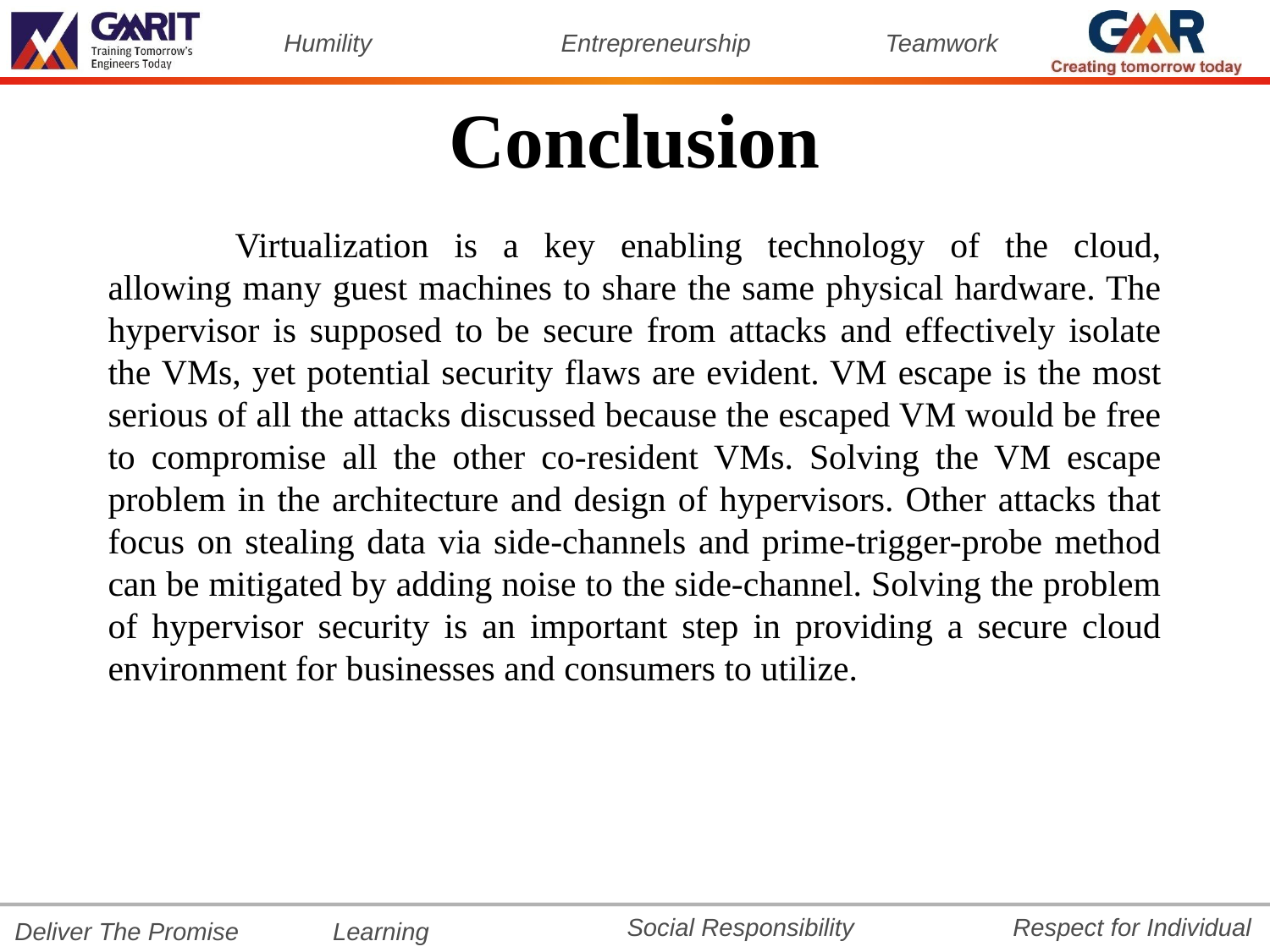

# Conclusion
	Virtualization is a key enabling technology of the cloud, allowing many guest machines to share the same physical hardware. The hypervisor is supposed to be secure from attacks and effectively isolate the VMs, yet potential security flaws are evident. VM escape is the most serious of all the attacks discussed because the escaped VM would be free to compromise all the other co-resident VMs. Solving the VM escape problem in the architecture and design of hypervisors. Other attacks that focus on stealing data via side-channels and prime-trigger-probe method can be mitigated by adding noise to the side-channel. Solving the problem of hypervisor security is an important step in providing a secure cloud environment for businesses and consumers to utilize.